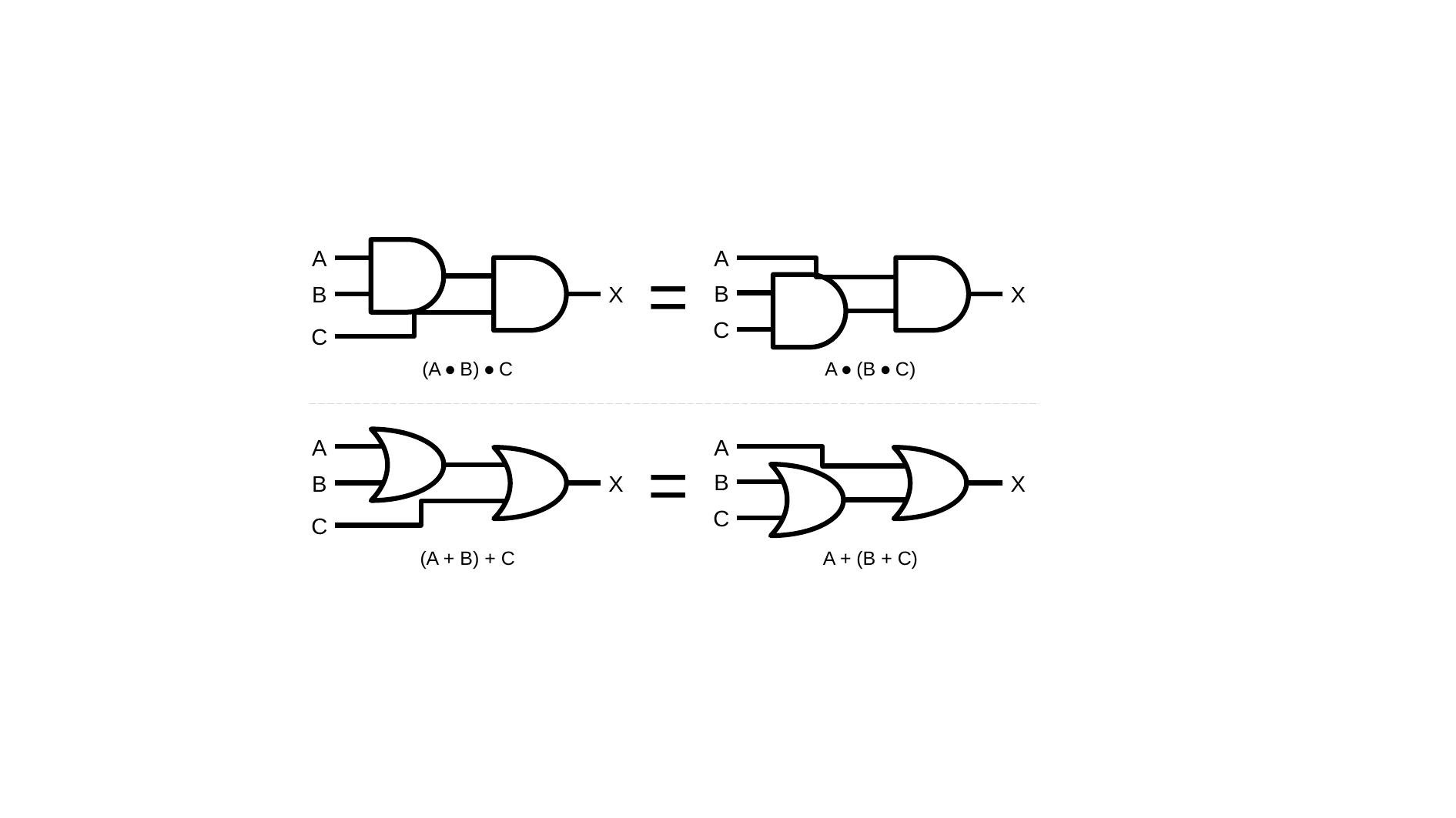

A
A

=

B
X

X
B
C
C
(A ⦁ B) ⦁ C
A ⦁ (B ⦁ C)
A
A

=

B
X
X
B

C
C
(A + B) + C
A + (B + C)